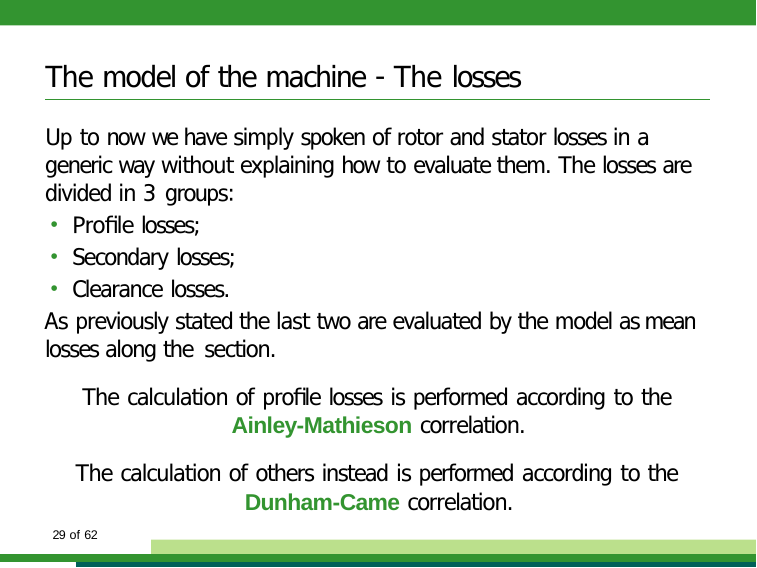

# The model of the machine - The losses

Up to now we have simply spoken of rotor and stator losses in a  generic way without explaining how to evaluate them. The losses are  divided in 3 groups:
Profile losses;
Secondary losses;
Clearance losses.
As previously stated the last two are evaluated by the model as mean  losses along the section.
The calculation of profile losses is performed according to the
Ainley-Mathieson correlation.
The calculation of others instead is performed according to the
Dunham-Came correlation.
29 of 62